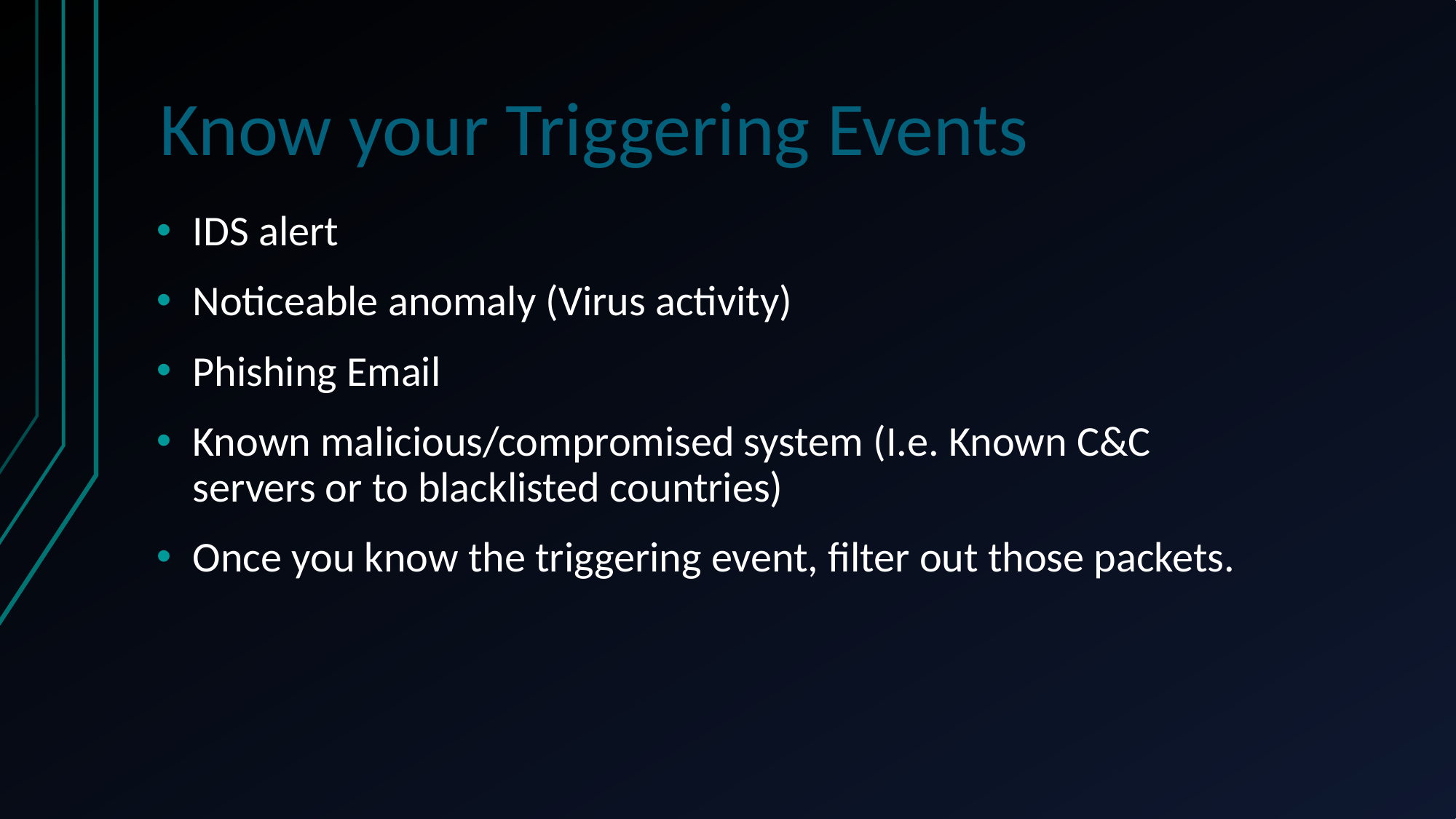

# Know your Triggering Events
IDS alert
Noticeable anomaly (Virus activity)
Phishing Email
Known malicious/compromised system (I.e. Known C&C servers or to blacklisted countries)
Once you know the triggering event, filter out those packets.